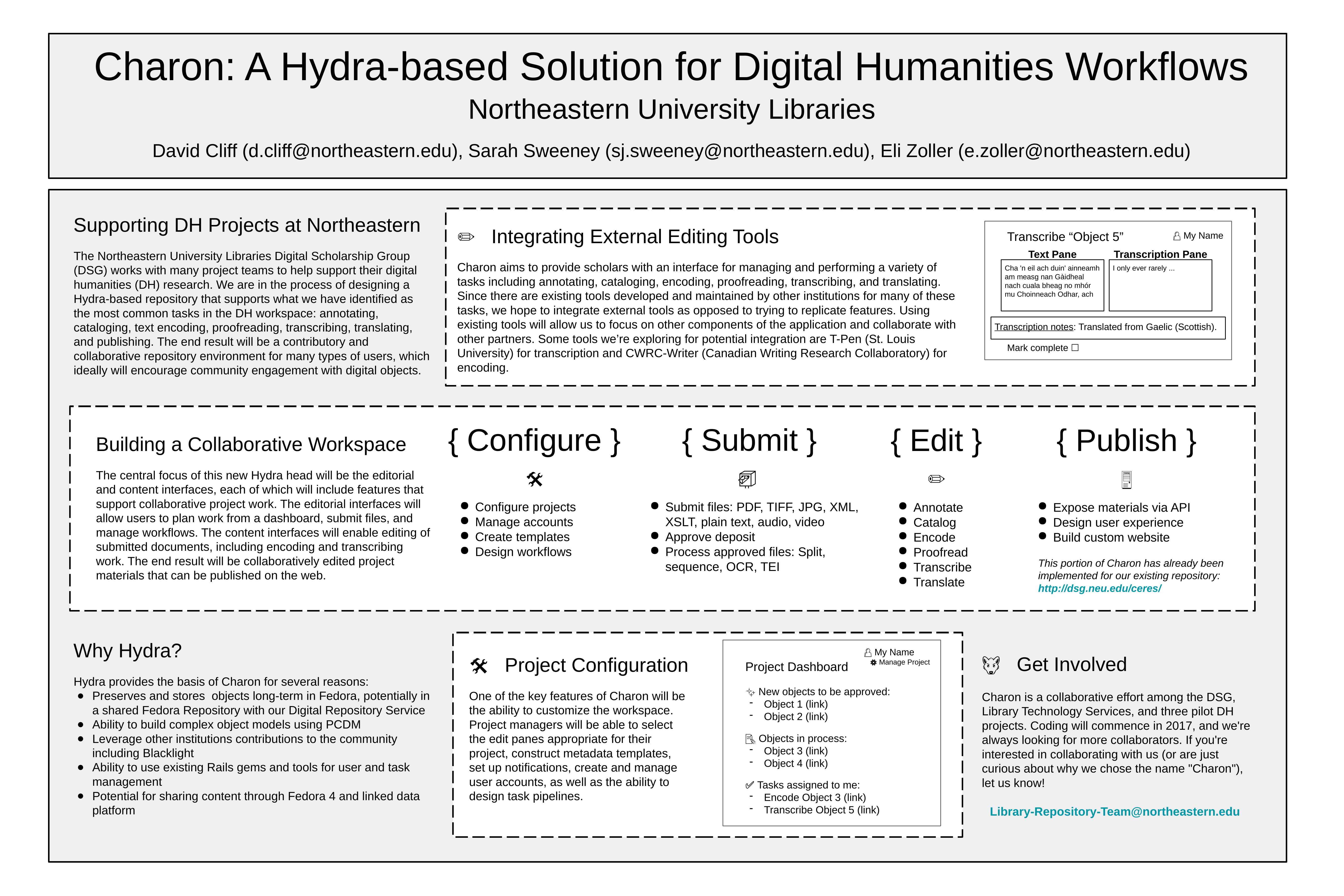

Charon: A Hydra-based Solution for Digital Humanities Workflows

Northeastern University Libraries
David Cliff (d.cliff@northeastern.edu), Sarah Sweeney (sj.sweeney@northeastern.edu), Eli Zoller (e.zoller@northeastern.edu)

Supporting DH Projects at Northeastern

The Northeastern University Libraries Digital Scholarship Group (DSG) works with many project teams to help support their digital humanities (DH) research. We are in the process of designing a Hydra-based repository that supports what we have identified as the most common tasks in the DH workspace: annotating, cataloging, text encoding, proofreading, transcribing, translating, and publishing. The end result will be a contributory and collaborative repository environment for many types of users, which ideally will encourage community engagement with digital objects.

✏️   Integrating External Editing Tools

Charon aims to provide scholars with an interface for managing and performing a variety of tasks including annotating, cataloging, encoding, proofreading, transcribing, and translating. Since there are existing tools developed and maintained by other institutions for many of these tasks, we hope to integrate external tools as opposed to trying to replicate features. Using existing tools will allow us to focus on other components of the application and collaborate with other partners. Some tools we’re exploring for potential integration are T-Pen (St. Louis University) for transcription and CWRC-Writer (Canadian Writing Research Collaboratory) for encoding.

Transcribe “Object 5”

Mark complete ☐

👤 My Name
Transcription Pane
Text Pane
I only ever rarely ...

Cha 'n eil ach duin' ainneamh am measg nan Gàidheal nach cuala bheag no mhór mu Choinneach Odhar, ach
Transcription notes: Translated from Gaelic (Scottish).

{ Configure }

🛠
{ Submit }

📮
{ Edit }

✏️
{ Publish }

🖥
Building a Collaborative Workspace

The central focus of this new Hydra head will be the editorial and content interfaces, each of which will include features that support collaborative project work. The editorial interfaces will allow users to plan work from a dashboard, submit files, and manage workflows. The content interfaces will enable editing of submitted documents, including encoding and transcribing work. The end result will be collaboratively edited project materials that can be published on the web.
Configure projects
Manage accounts
Create templates
Design workflows
Submit files: PDF, TIFF, JPG, XML, XSLT, plain text, audio, video
Approve deposit
Process approved files: Split, sequence, OCR, TEI
Annotate
Catalog
Encode
Proofread
Transcribe
Translate

Expose materials via API
Design user experience
Build custom website
This portion of Charon has already been implemented for our existing repository: http://dsg.neu.edu/ceres/

Why Hydra?

Hydra provides the basis of Charon for several reasons:
Preserves and stores  objects long-term in Fedora, potentially in a shared Fedora Repository with our Digital Repository Service
Ability to build complex object models using PCDM
Leverage other institutions contributions to the community including Blacklight
Ability to use existing Rails gems and tools for user and task management
Potential for sharing content through Fedora 4 and linked data platform

🐺   Get Involved

Charon is a collaborative effort among the DSG, Library Technology Services, and three pilot DH projects. Coding will commence in 2017, and we're always looking for more collaborators. If you're interested in collaborating with us (or are just curious about why we chose the name "Charon"), let us know!

Library-Repository-Team@northeastern.edu

Project Dashboard

✨ New objects to be approved:
Object 1 (link)
Object 2 (link)

📝 Objects in process:
Object 3 (link)
Object 4 (link)

✅ Tasks assigned to me:
Encode Object 3 (link)
Transcribe Object 5 (link)
👤 My Name
   ⚙ Manage Project
🛠    Project Configuration

One of the key features of Charon will be the ability to customize the workspace. Project managers will be able to select the edit panes appropriate for their project, construct metadata templates, set up notifications, create and manage user accounts, as well as the ability to design task pipelines.